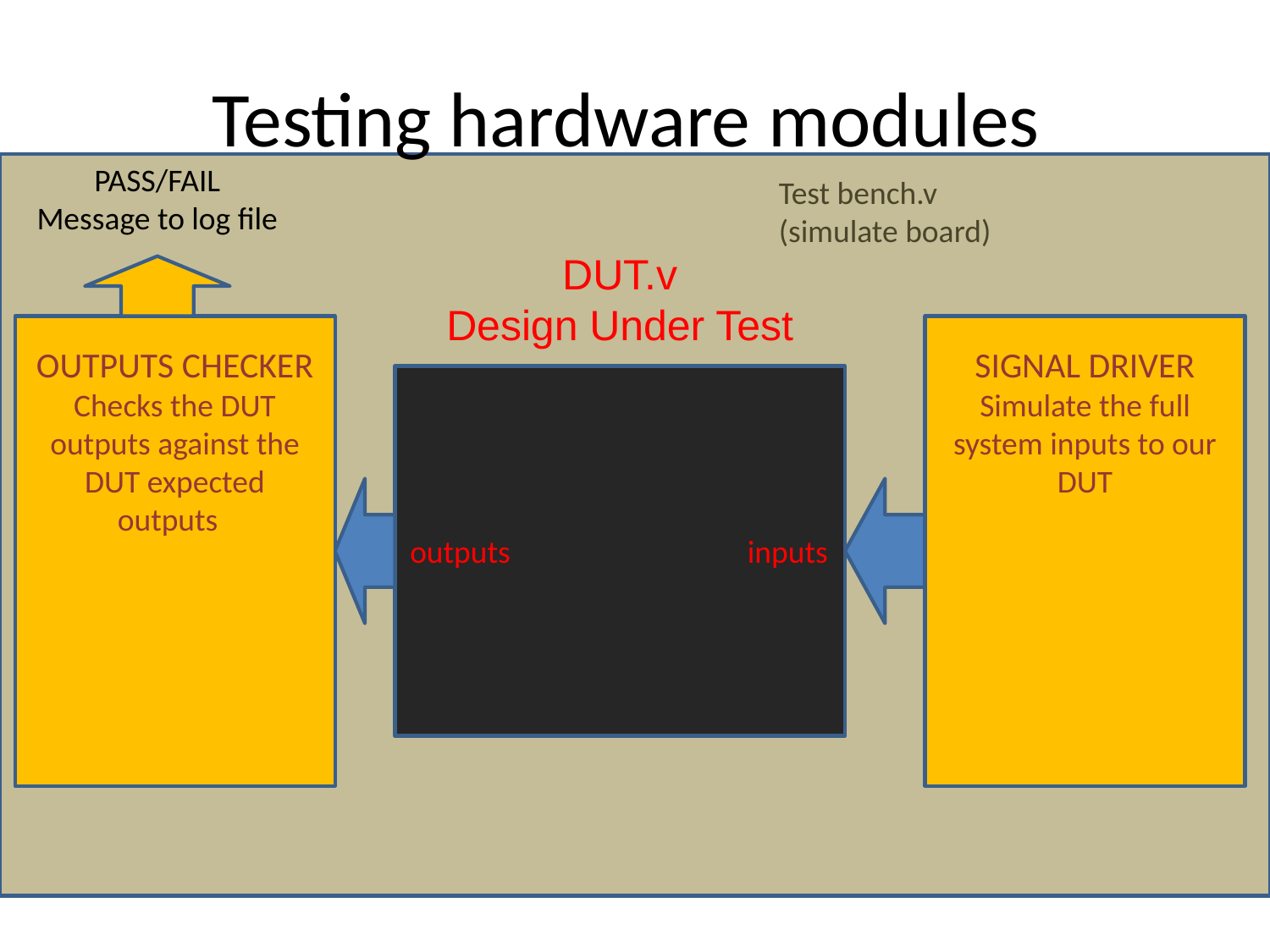

# Testing hardware modules

PASS/FAIL
Message to log file
Test bench.v
(simulate board)

DUT.v
Design Under Test

OUTPUTS CHECKER
Checks the DUT outputs against the DUT expected outputs
SIGNAL DRIVER
Simulate the full system inputs to our DUT

outputs
inputs